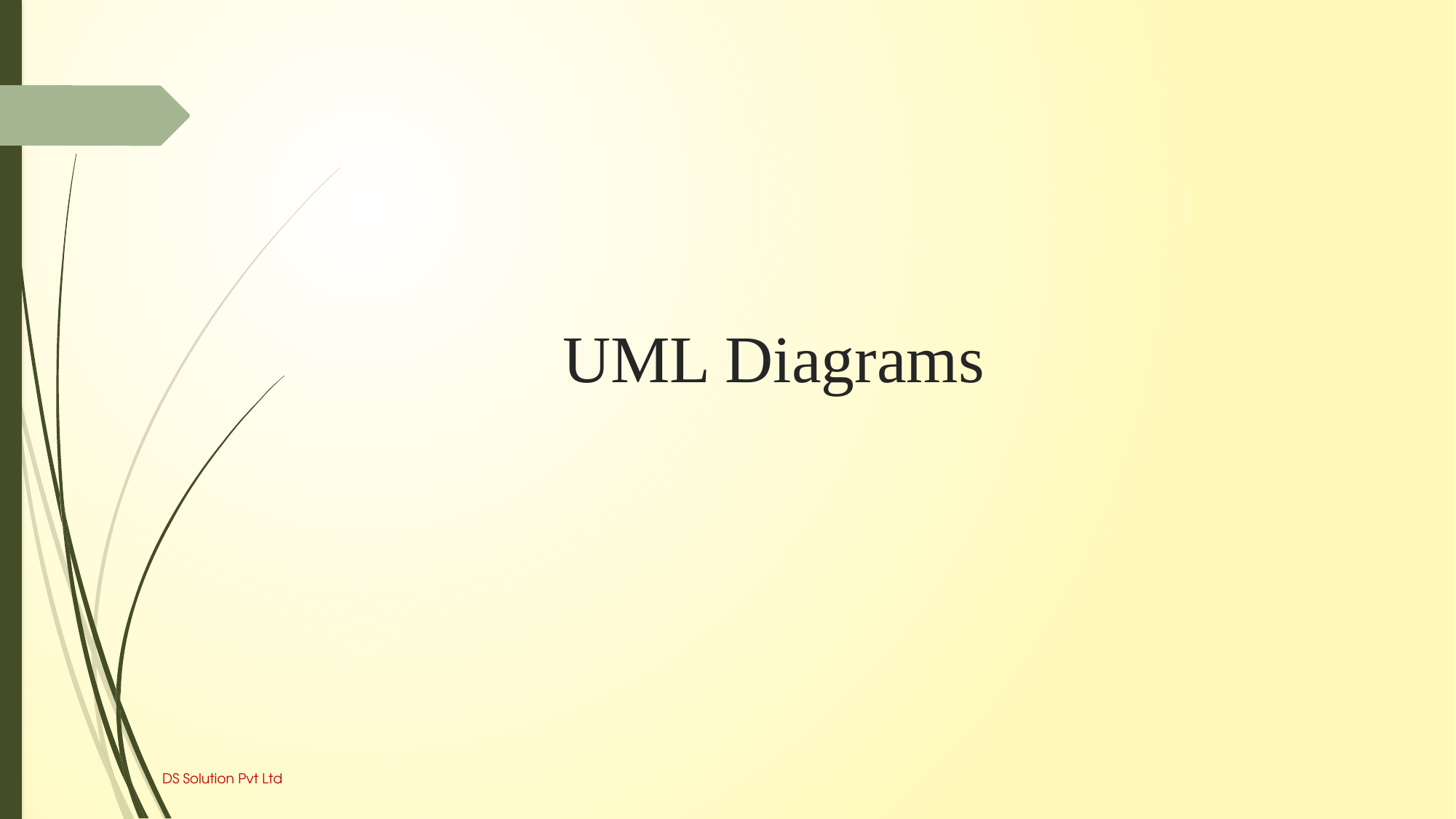

# UML Diagrams
DS Solution Pvt Ltd